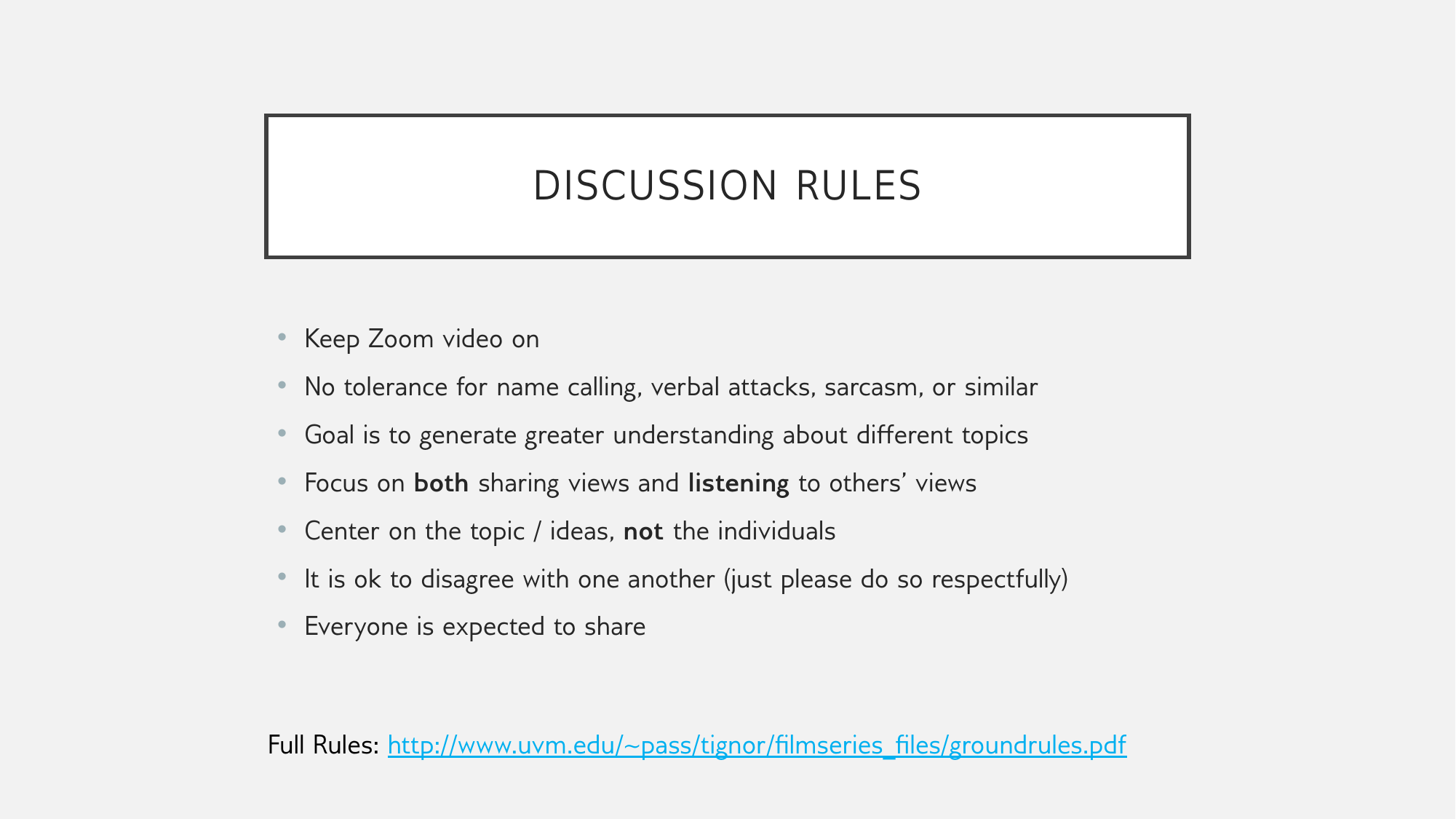

# Discussion Rules
Keep Zoom video on
No tolerance for name calling, verbal attacks, sarcasm, or similar
Goal is to generate greater understanding about different topics
Focus on both sharing views and listening to others’ views
Center on the topic / ideas, not the individuals
It is ok to disagree with one another (just please do so respectfully)
Everyone is expected to share

Full Rules: http://www.uvm.edu/~pass/tignor/filmseries_files/groundrules.pdf